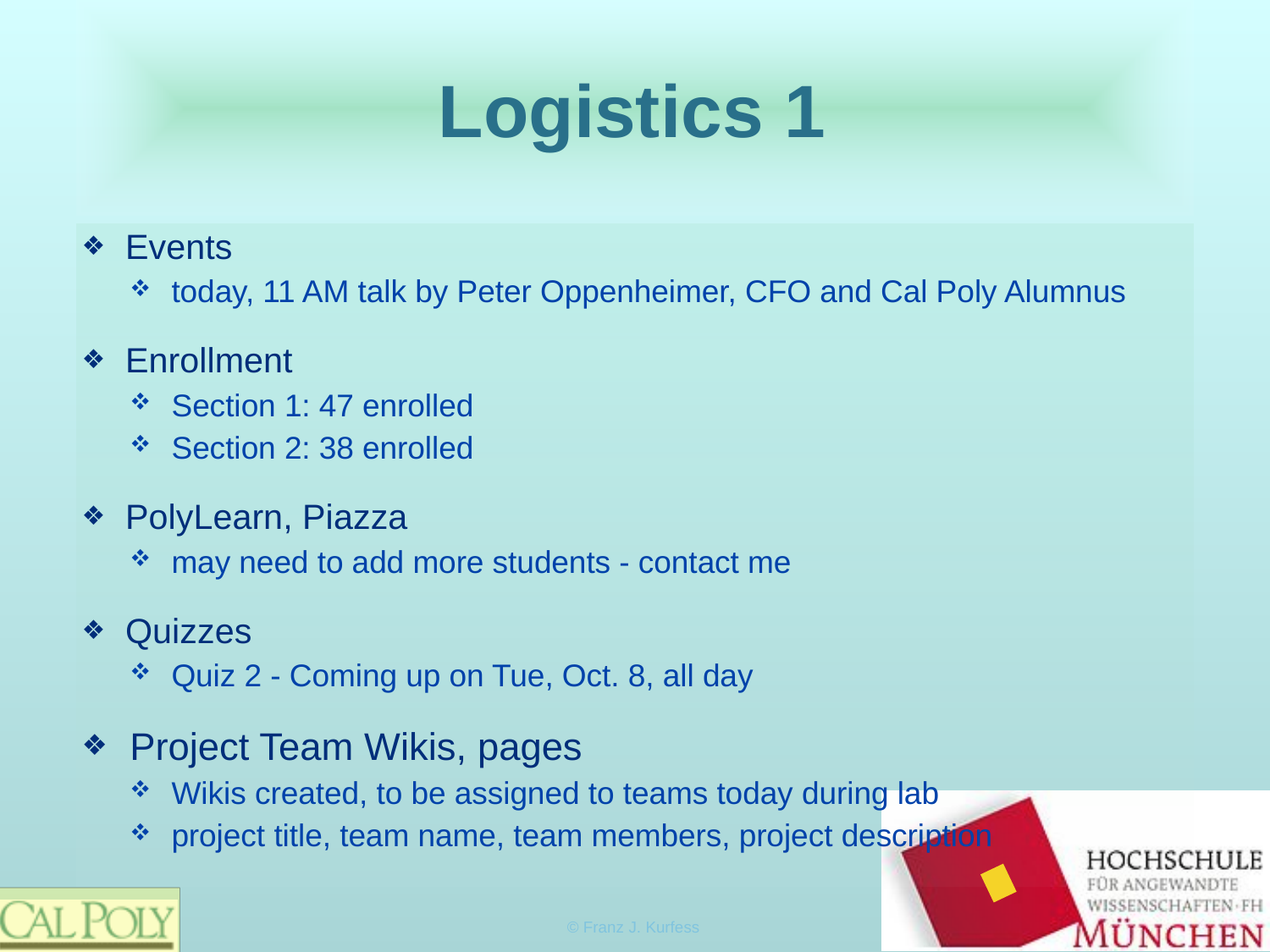

# Logistics 1
Events
today, 11 AM talk by Peter Oppenheimer, CFO and Cal Poly Alumnus
Enrollment
Section 1: 47 enrolled
Section 2: 38 enrolled
PolyLearn, Piazza
may need to add more students - contact me
Quizzes
Quiz 2 - Coming up on Tue, Oct. 8, all day
Project Team Wikis, pages
Wikis created, to be assigned to teams today during lab
project title, team name, team members, project description
26